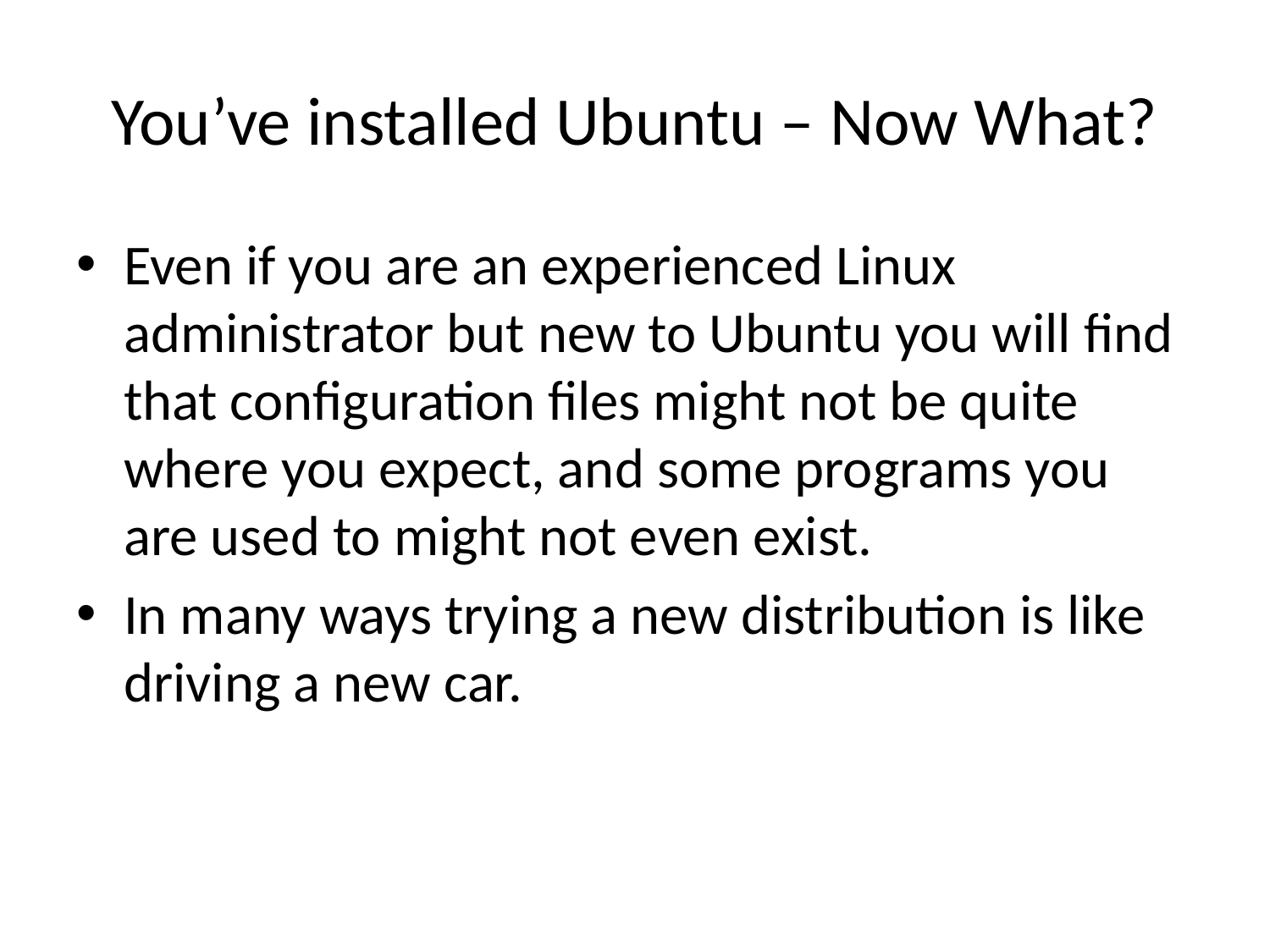

# You’ve installed Ubuntu – Now What?
Even if you are an experienced Linux administrator but new to Ubuntu you will find that configuration files might not be quite where you expect, and some programs you are used to might not even exist.
In many ways trying a new distribution is like driving a new car.